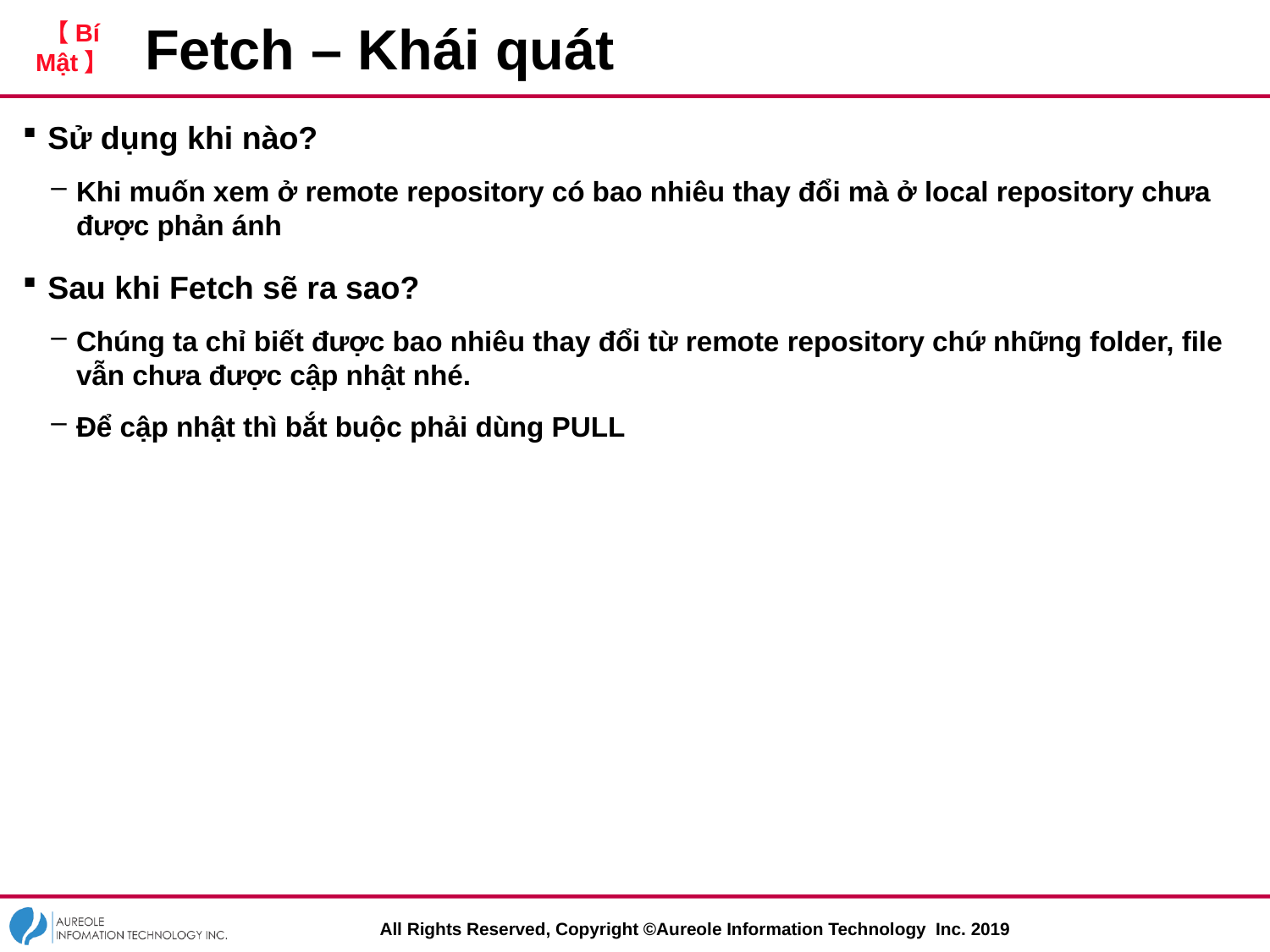

# Fetch – Khái quát
Sử dụng khi nào?
Khi muốn xem ở remote repository có bao nhiêu thay đổi mà ở local repository chưa được phản ánh
Sau khi Fetch sẽ ra sao?
Chúng ta chỉ biết được bao nhiêu thay đổi từ remote repository chứ những folder, file vẫn chưa được cập nhật nhé.
Để cập nhật thì bắt buộc phải dùng PULL